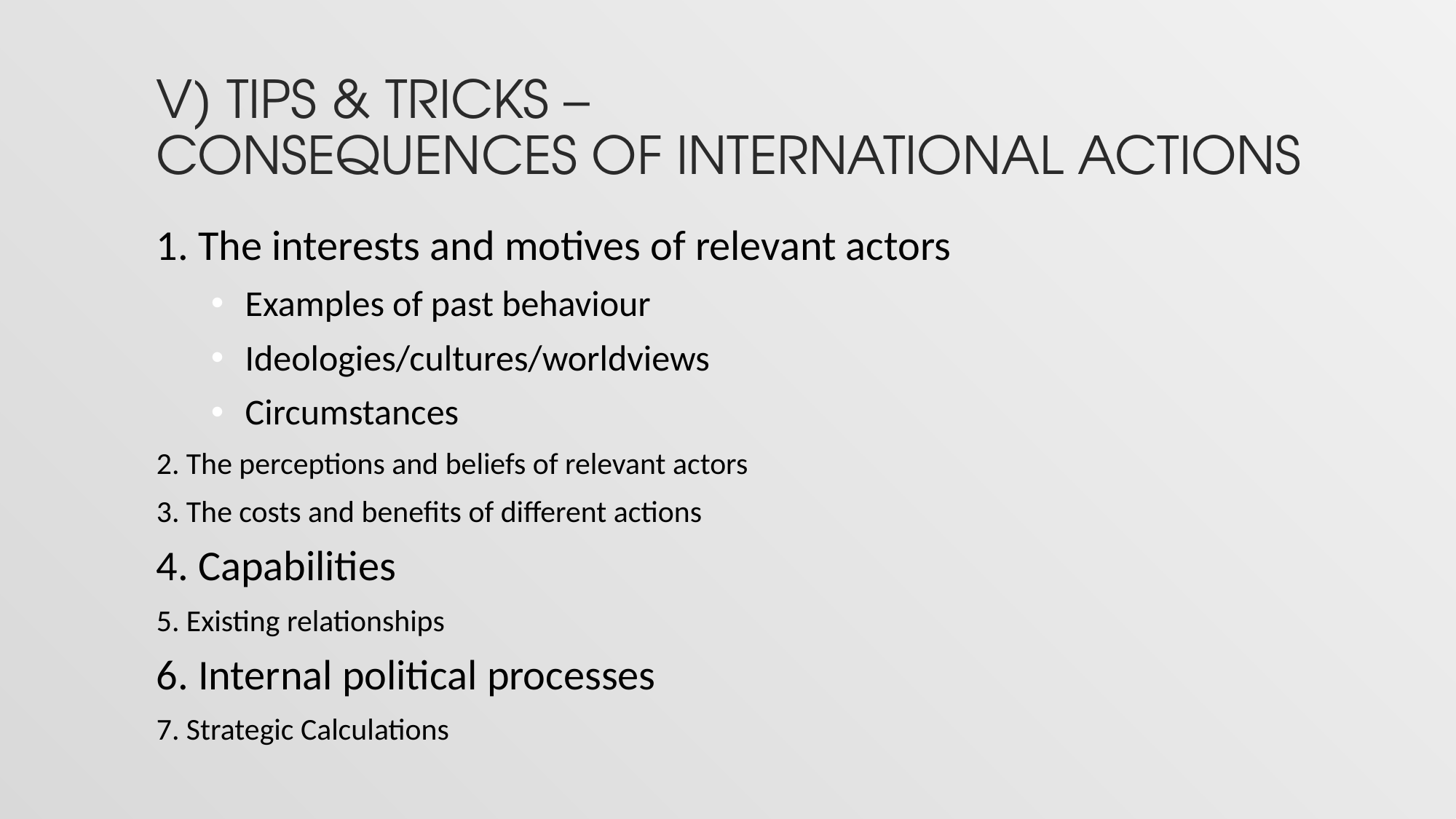

# V) Tips & Tricks – consequences of international actions
1. The interests and motives of relevant actors
Examples of past behaviour
Ideologies/cultures/worldviews
Circumstances
2. The perceptions and beliefs of relevant actors
3. The costs and benefits of different actions
4. Capabilities
5. Existing relationships
6. Internal political processes
7. Strategic Calculations